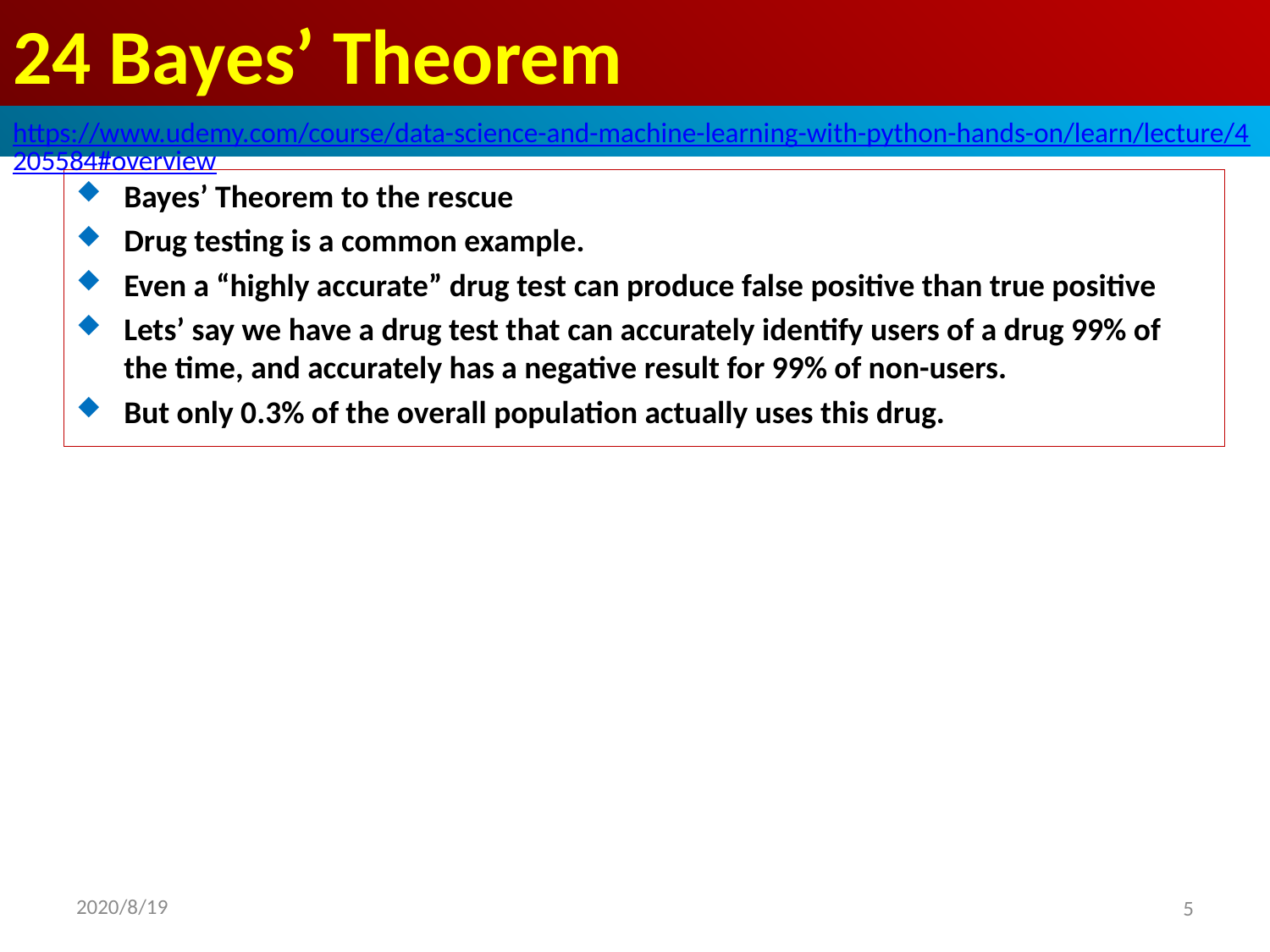

# 24 Bayes’ Theorem
https://www.udemy.com/course/data-science-and-machine-learning-with-python-hands-on/learn/lecture/4205584#overview
Bayes’ Theorem to the rescue
Drug testing is a common example.
Even a “highly accurate” drug test can produce false positive than true positive
Lets’ say we have a drug test that can accurately identify users of a drug 99% of the time, and accurately has a negative result for 99% of non-users.
But only 0.3% of the overall population actually uses this drug.

2020/8/19
5